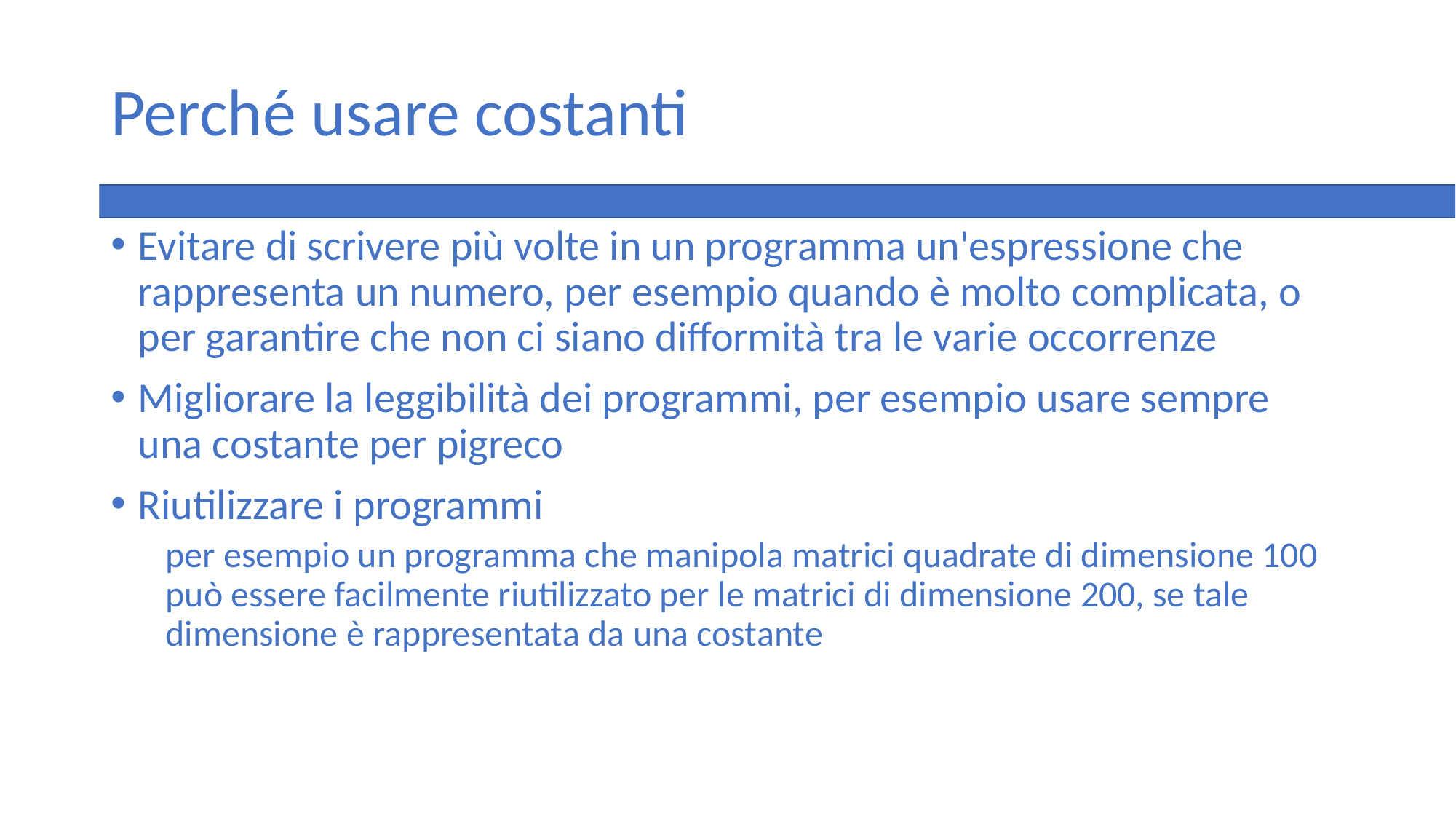

# Perché usare costanti
Evitare di scrivere più volte in un programma un'espressione che rappresenta un numero, per esempio quando è molto complicata, o per garantire che non ci siano difformità tra le varie occorrenze
Migliorare la leggibilità dei programmi, per esempio usare sempre una costante per pigreco
Riutilizzare i programmi
per esempio un programma che manipola matrici quadrate di dimensione 100 può essere facilmente riutilizzato per le matrici di dimensione 200, se tale dimensione è rappresentata da una costante